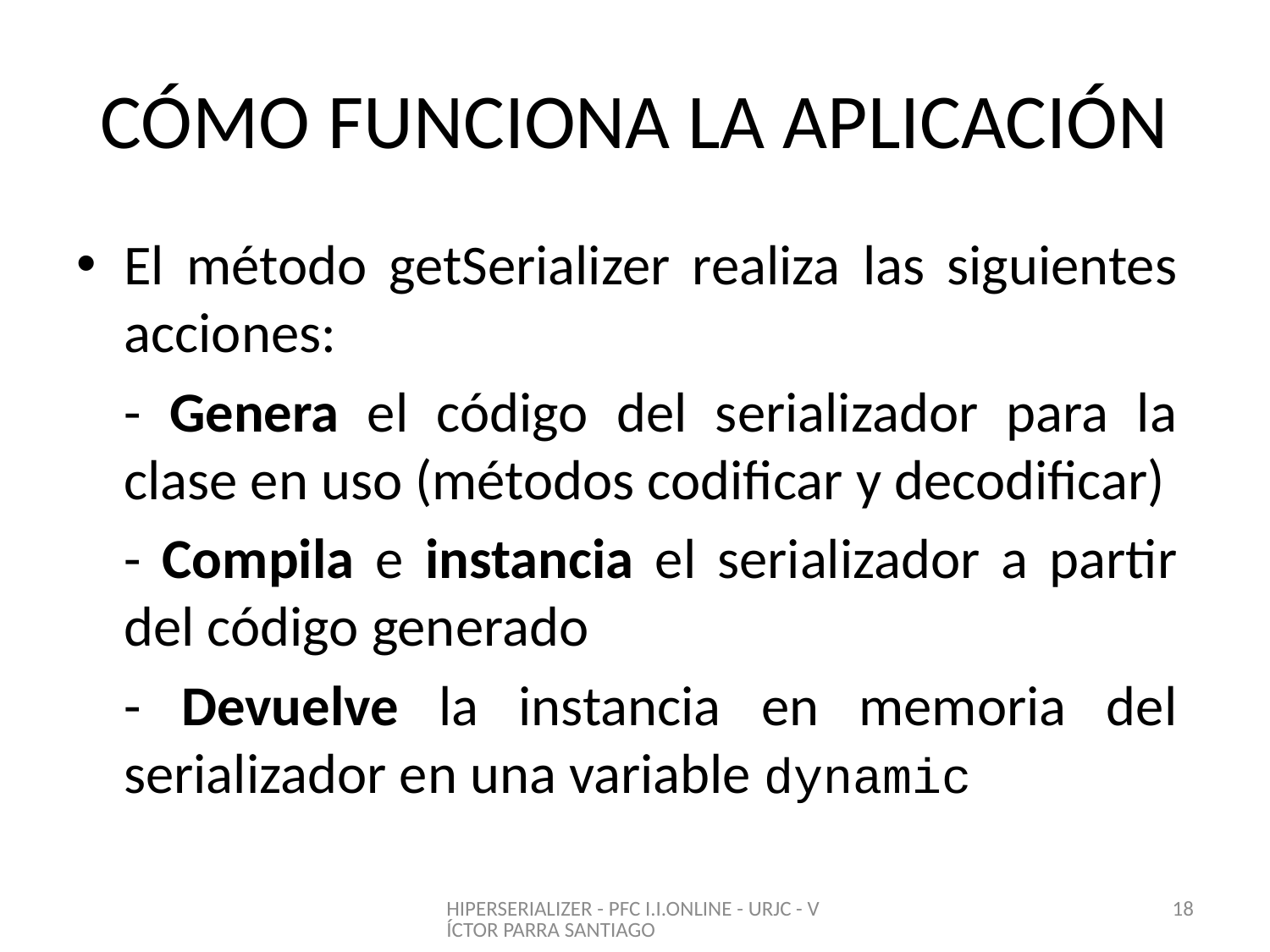

# CÓMO FUNCIONA LA APLICACIÓN
El método getSerializer realiza las siguientes acciones:
	- Genera el código del serializador para la clase en uso (métodos codificar y decodificar)
	- Compila e instancia el serializador a partir del código generado
	- Devuelve la instancia en memoria del serializador en una variable dynamic

HIPERSERIALIZER - PFC I.I.ONLINE - URJC - VÍCTOR PARRA SANTIAGO
18